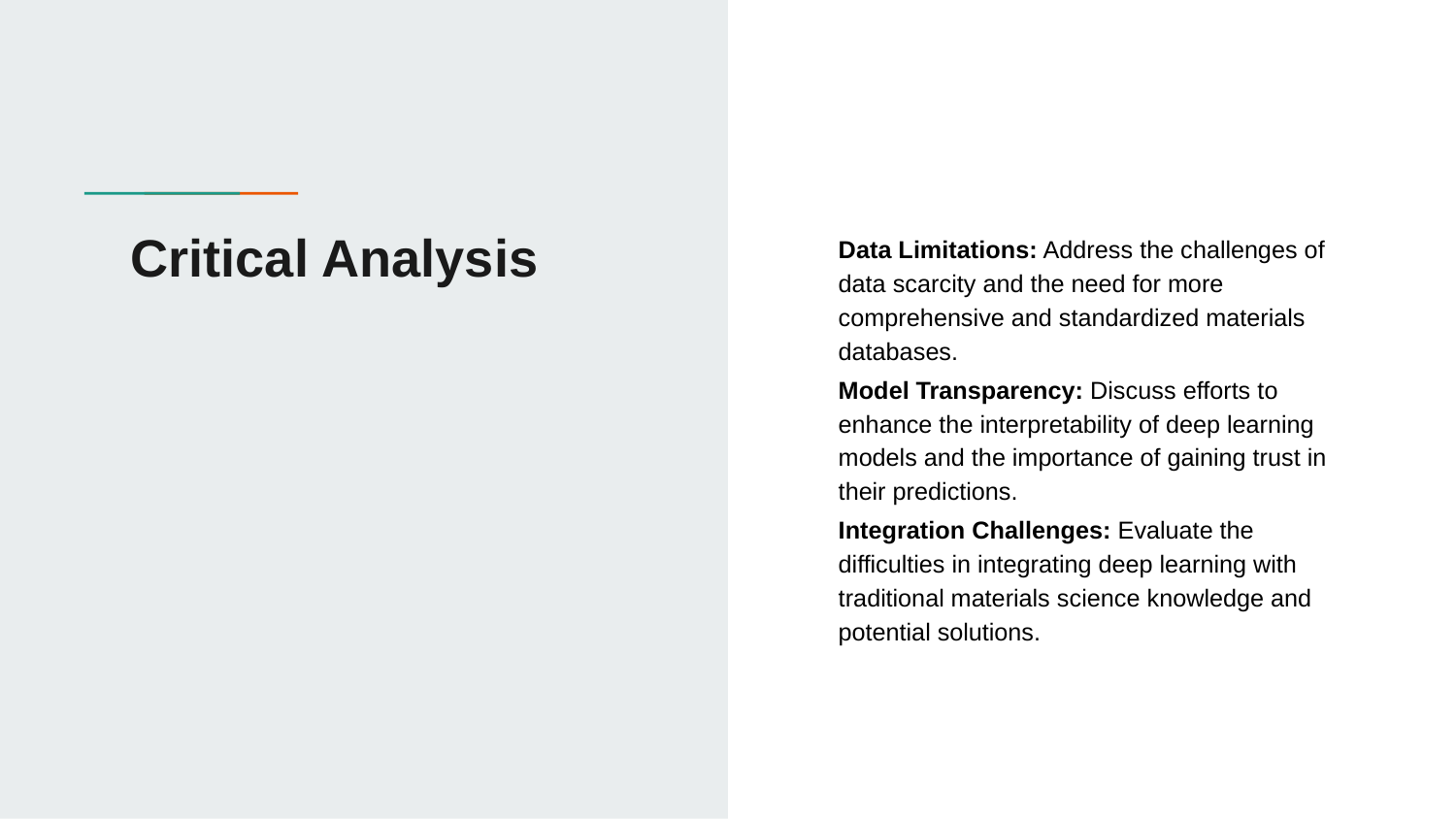

# Critical Analysis
Data Limitations: Address the challenges of data scarcity and the need for more comprehensive and standardized materials databases.
Model Transparency: Discuss efforts to enhance the interpretability of deep learning models and the importance of gaining trust in their predictions.
Integration Challenges: Evaluate the difficulties in integrating deep learning with traditional materials science knowledge and potential solutions.